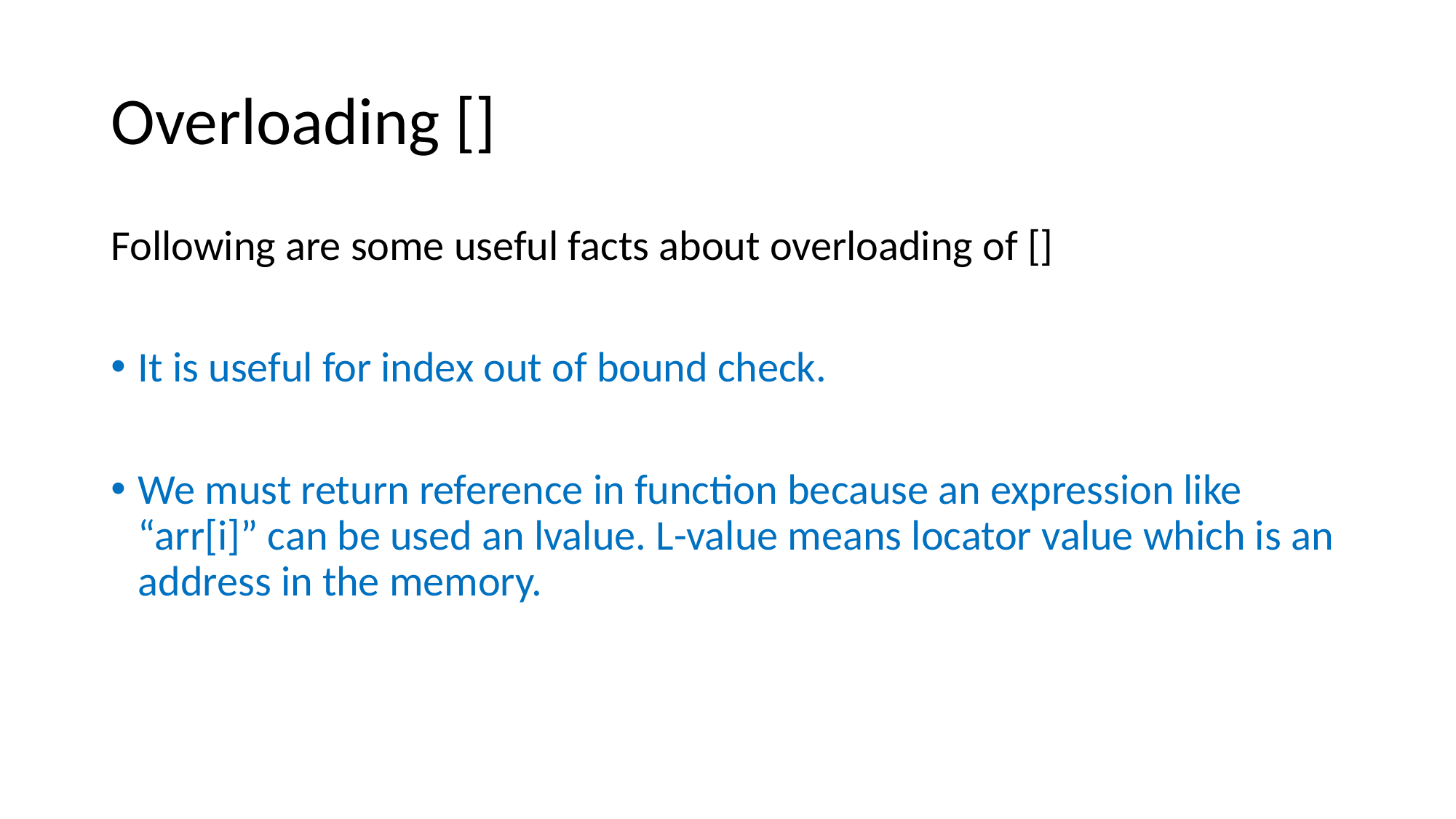

# Overloading []
Following are some useful facts about overloading of []

It is useful for index out of bound check.

We must return reference in function because an expression like “arr[i]” can be used an lvalue. L-value means locator value which is an address in the memory.